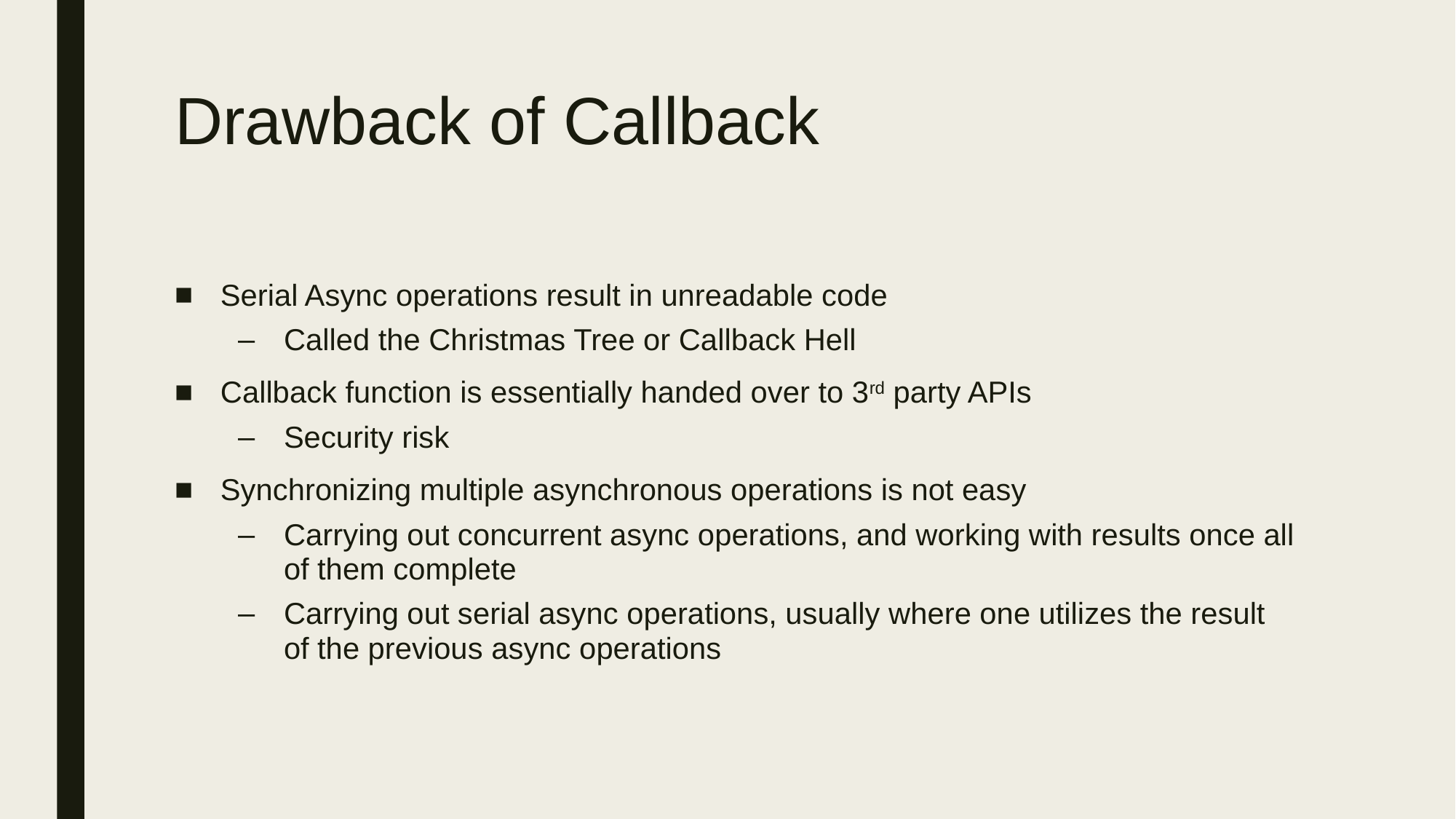

# Drawback of Callback
Serial Async operations result in unreadable code
Called the Christmas Tree or Callback Hell
Callback function is essentially handed over to 3rd party APIs
Security risk
Synchronizing multiple asynchronous operations is not easy
Carrying out concurrent async operations, and working with results once all of them complete
Carrying out serial async operations, usually where one utilizes the result of the previous async operations